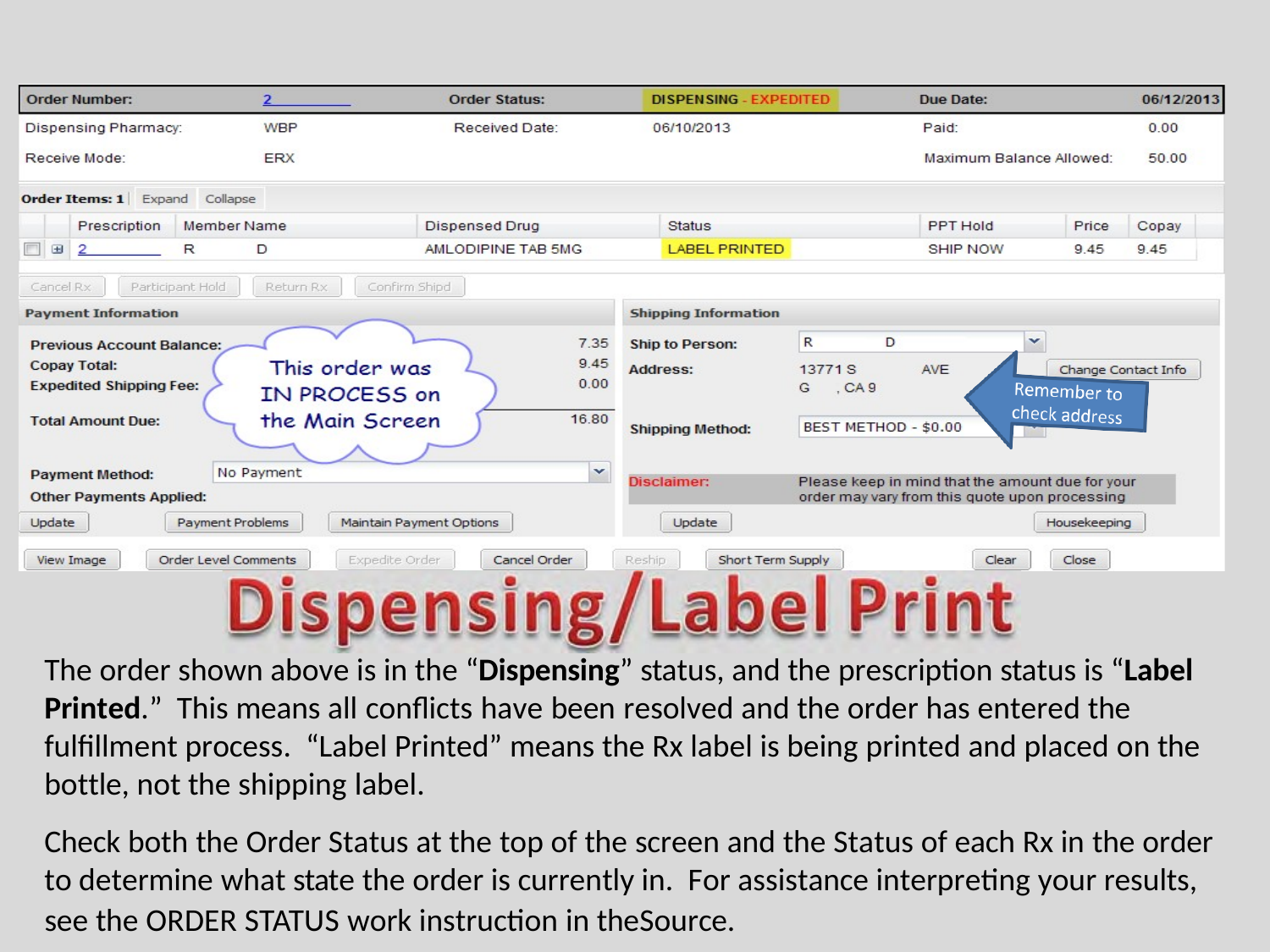

The order shown above is in the “Dispensing” status, and the prescription status is “Label Printed.”  This means all conflicts have been resolved and the order has entered the fulfillment process.  “Label Printed” means the Rx label is being printed and placed on the bottle, not the shipping label.

Check both the Order Status at the top of the screen and the Status of each Rx in the order to determine what state the order is currently in.  For assistance interpreting your results,
see the ORDER STATUS work instruction in theSource.